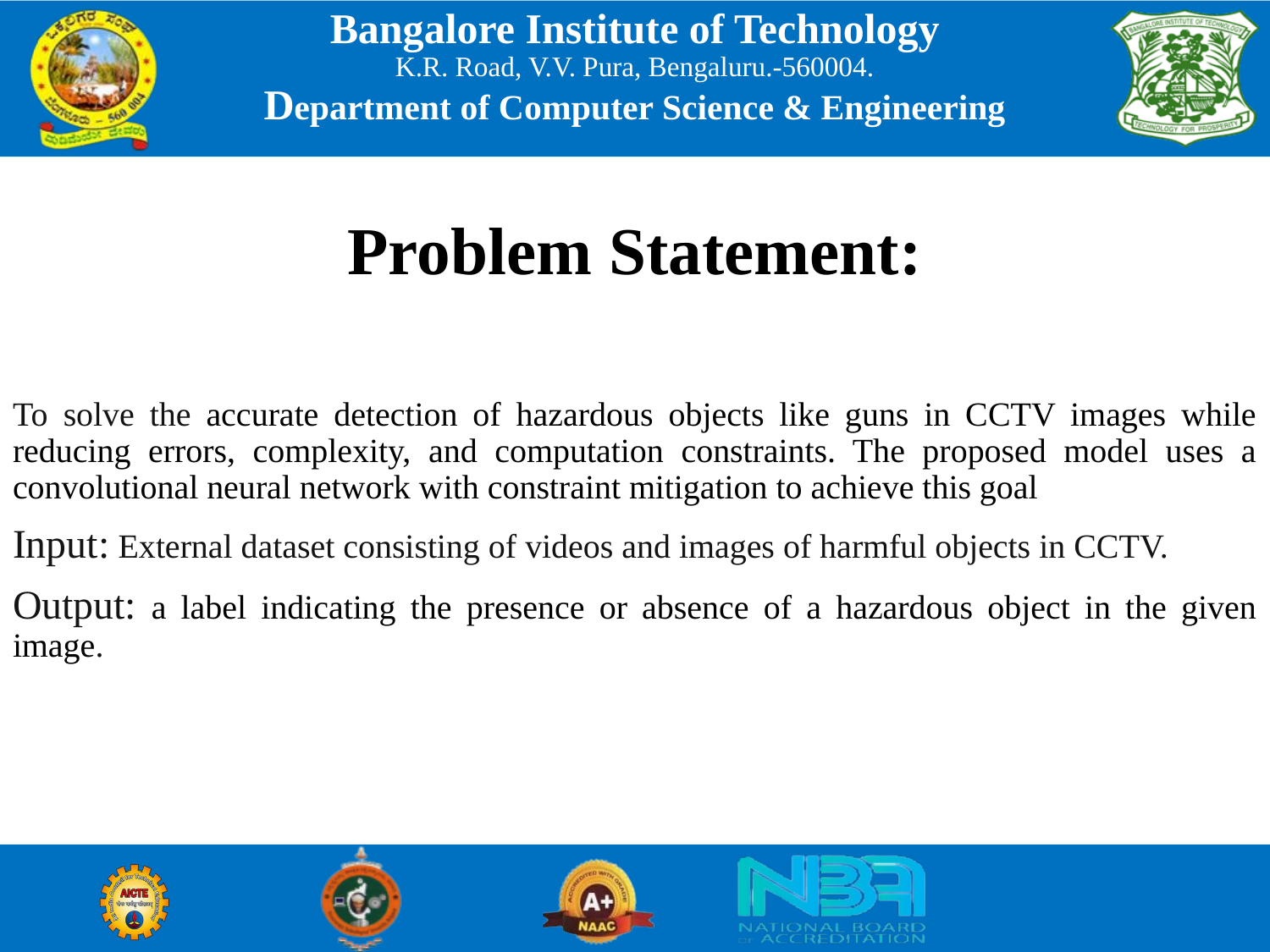

# Problem Statement:
To solve the accurate detection of hazardous objects like guns in CCTV images while reducing errors, complexity, and computation constraints. The proposed model uses a convolutional neural network with constraint mitigation to achieve this goal
Input: External dataset consisting of videos and images of harmful objects in CCTV.
Output: a label indicating the presence or absence of a hazardous object in the given image.